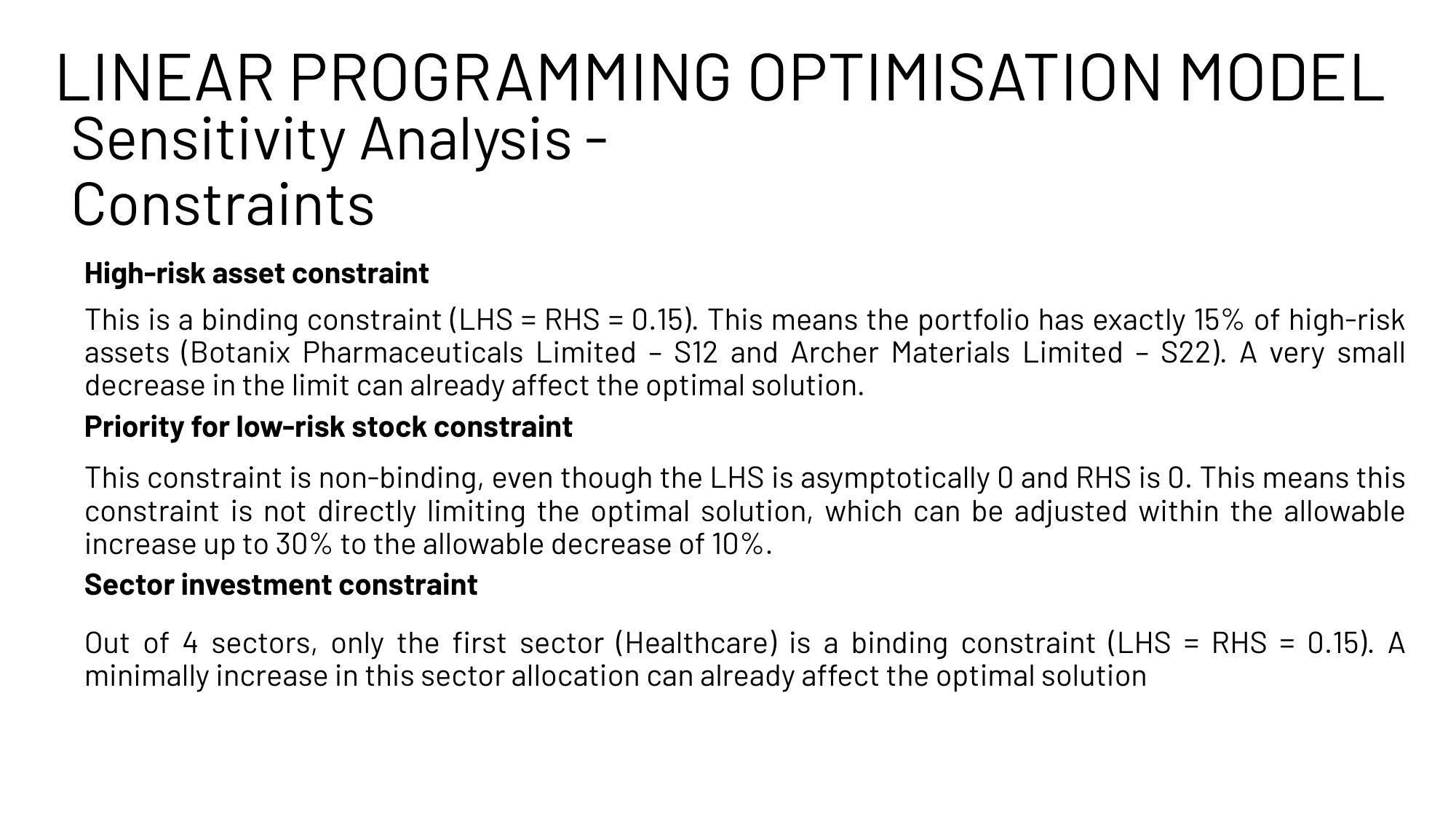

# LINEAR PROGRAMMING OPTIMISATION MODEL
Sensitivity Analysis - Constraints
High-risk asset constraint
This is a binding constraint (LHS = RHS = 0.15). This means the portfolio has exactly 15% of high-risk assets (Botanix Pharmaceuticals Limited – S12 and Archer Materials Limited – S22). A very small decrease in the limit can already affect the optimal solution.
Priority for low-risk stock constraint
This constraint is non-binding, even though the LHS is asymptotically 0 and RHS is 0. This means this constraint is not directly limiting the optimal solution, which can be adjusted within the allowable increase up to 30% to the allowable decrease of 10%.
Sector investment constraint

Out of 4 sectors, only the first sector (Healthcare) is a binding constraint (LHS = RHS = 0.15). A minimally increase in this sector allocation can already affect the optimal solution